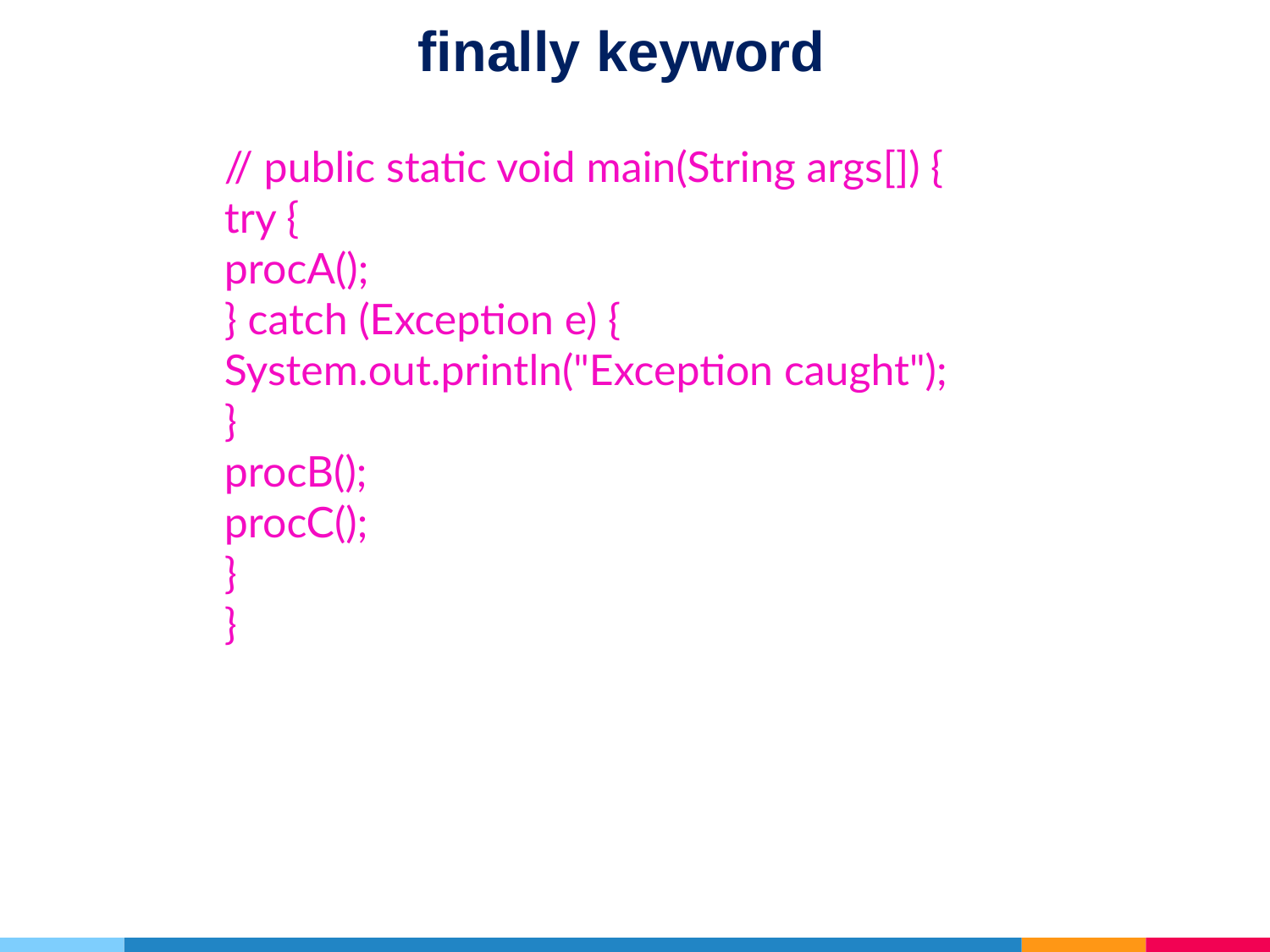

# finally keyword
// public static void main(String args[]) {
try {
procA();
} catch (Exception e) {
System.out.println("Exception caught");
}
procB();
procC();
}
}